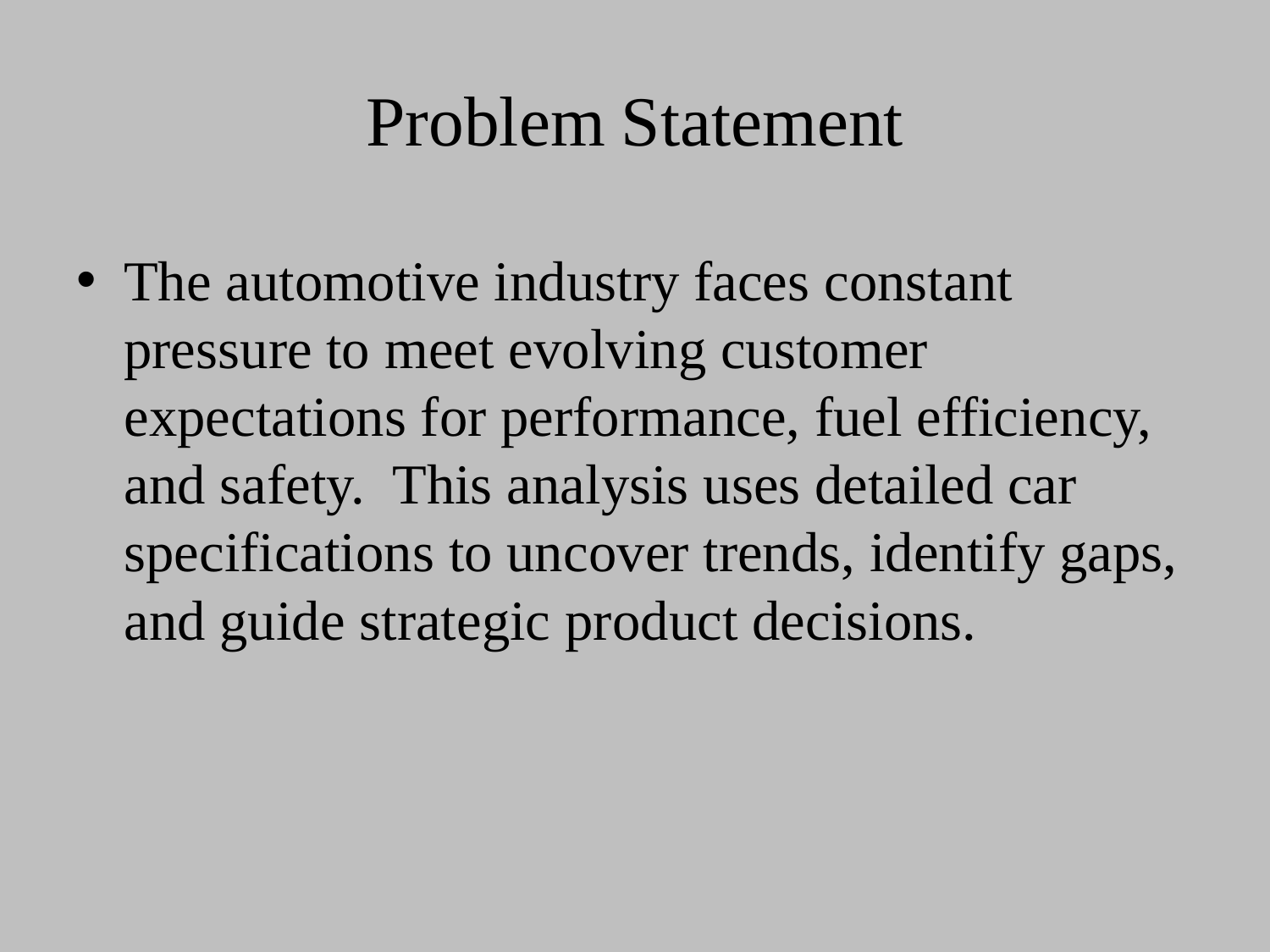

# Problem Statement
The automotive industry faces constant pressure to meet evolving customer expectations for performance, fuel efficiency, and safety.  This analysis uses detailed car specifications to uncover trends, identify gaps, and guide strategic product decisions.